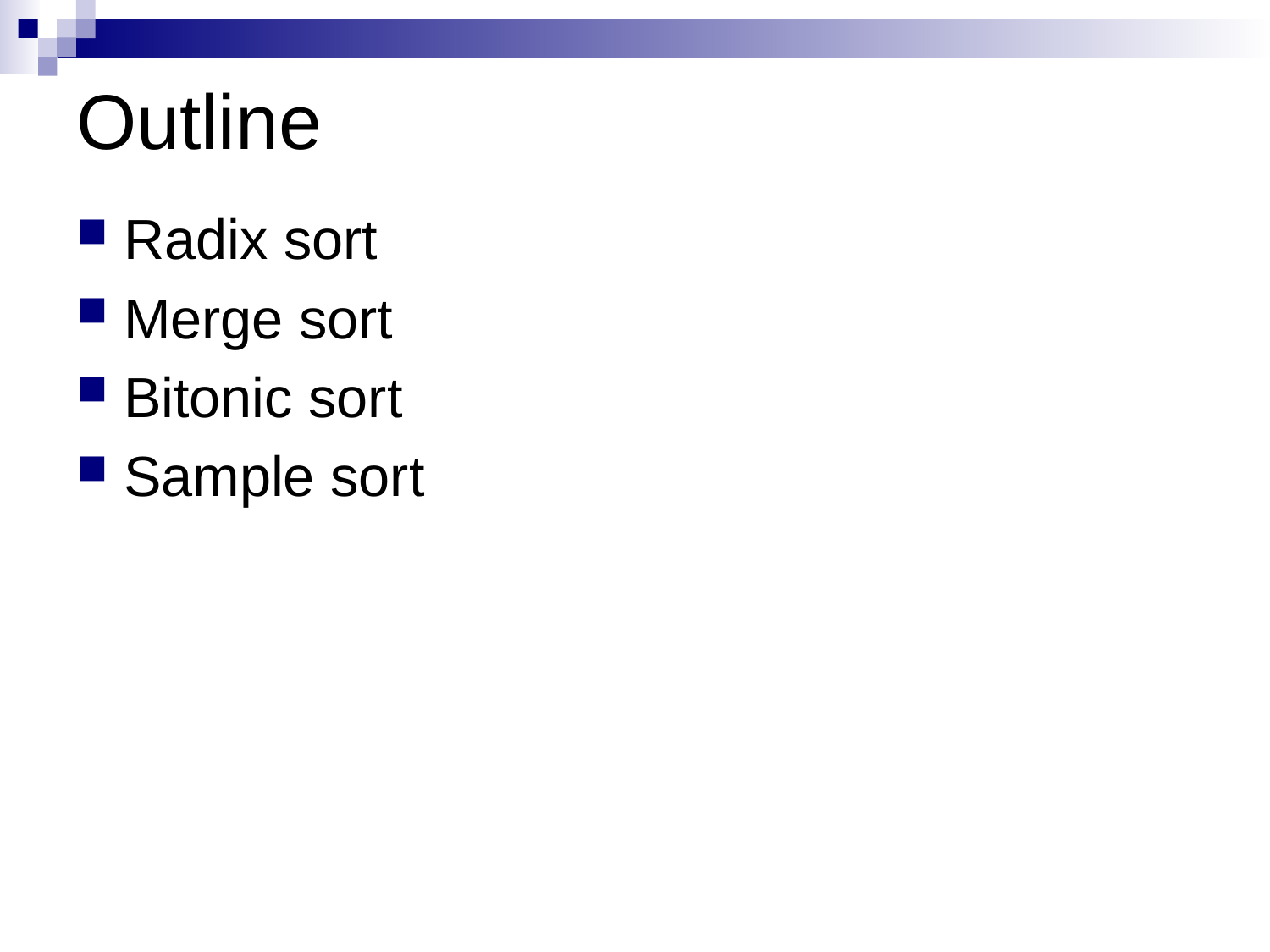

# Outline
Radix sort
Merge sort
Bitonic sort
Sample sort